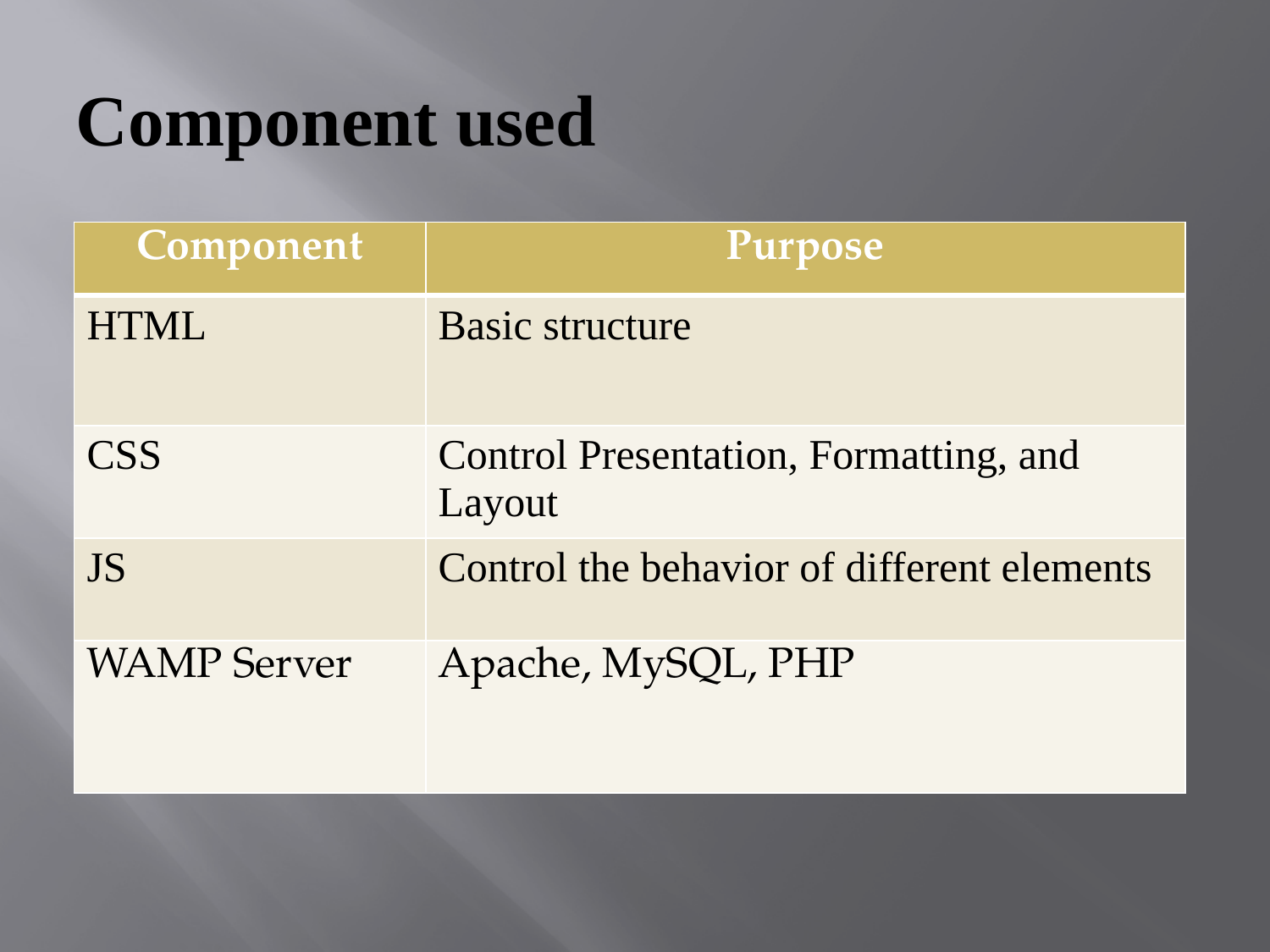

# Component used

| Component | Purpose |
| --- | --- |
| HTML | Basic structure |
| CSS | Control Presentation, Formatting, and Layout |
| JS | Control the behavior of different elements |
| WAMP Server | Apache, MySQL, PHP |